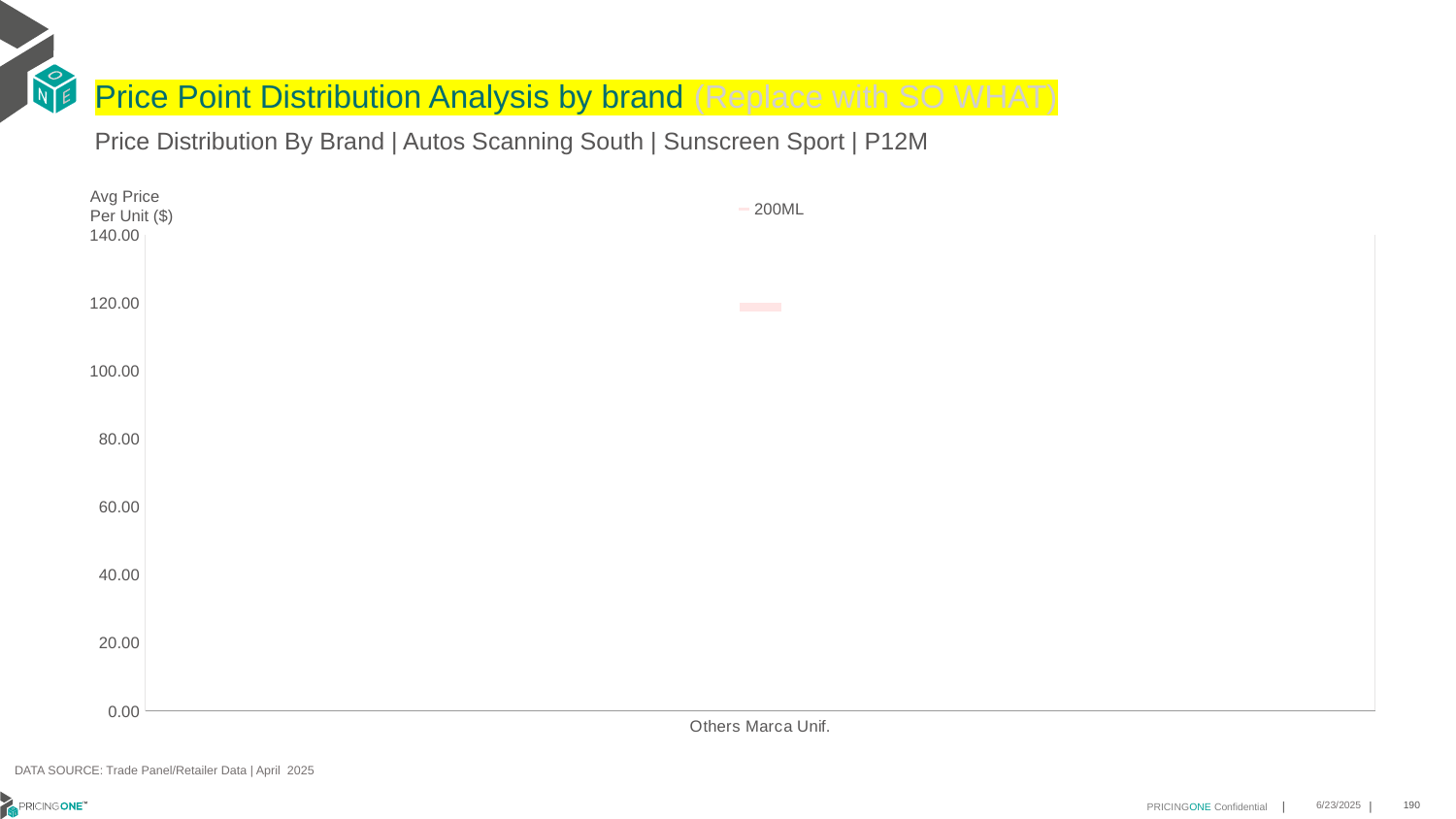

# Price Point Distribution Analysis by brand (Replace with SO WHAT)
Price Distribution By Brand | Autos Scanning South | Sunscreen Sport | P12M

### Chart

| Category | 200ML |
|---|---|
| Others Marca Unif. | 118.6703 |
Avg Price
Per Unit ($)
DATA SOURCE: Trade Panel/Retailer Data | April  2025
6/23/2025
190